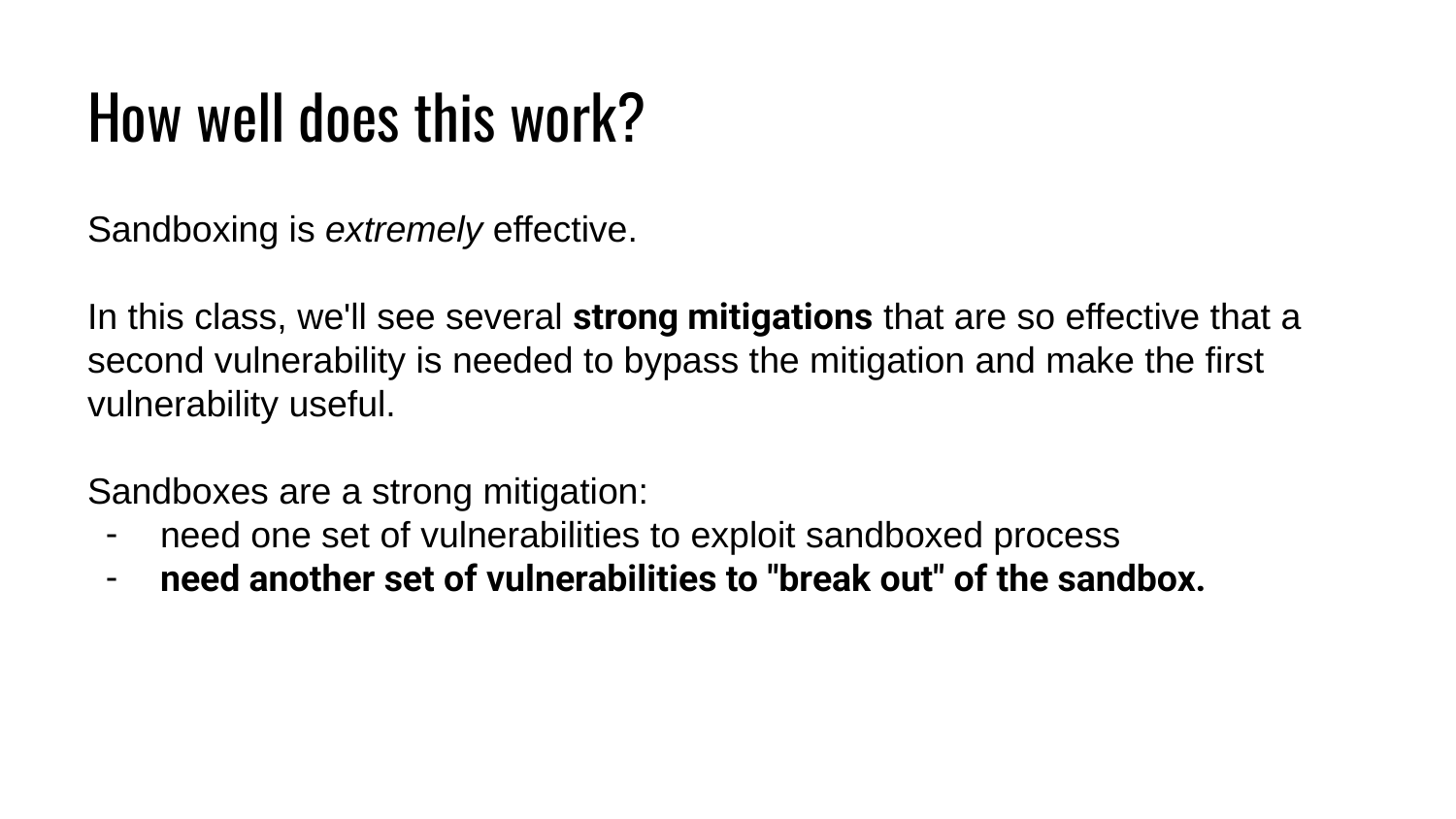

# How well does this work?
Sandboxing is extremely effective.

In this class, we'll see several strong mitigations that are so effective that a second vulnerability is needed to bypass the mitigation and make the first vulnerability useful.

Sandboxes are a strong mitigation:
need one set of vulnerabilities to exploit sandboxed process
need another set of vulnerabilities to "break out" of the sandbox.